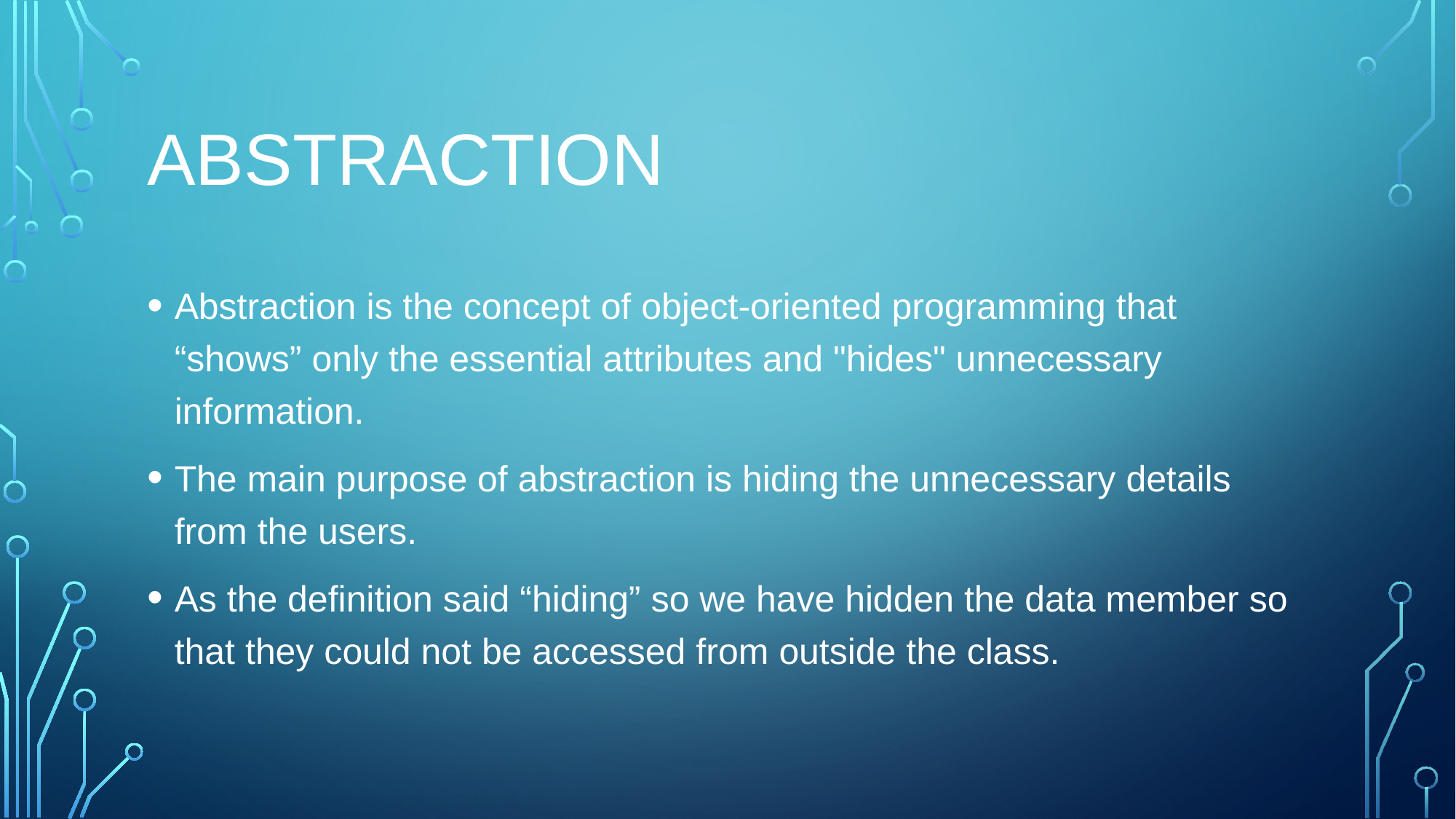

# ABSTRACTION
Abstraction is the concept of object-oriented programming that “shows” only the essential attributes and "hides" unnecessary information.
The main purpose of abstraction is hiding the unnecessary details from the users.
As the definition said “hiding” so we have hidden the data member so that they could not be accessed from outside the class.